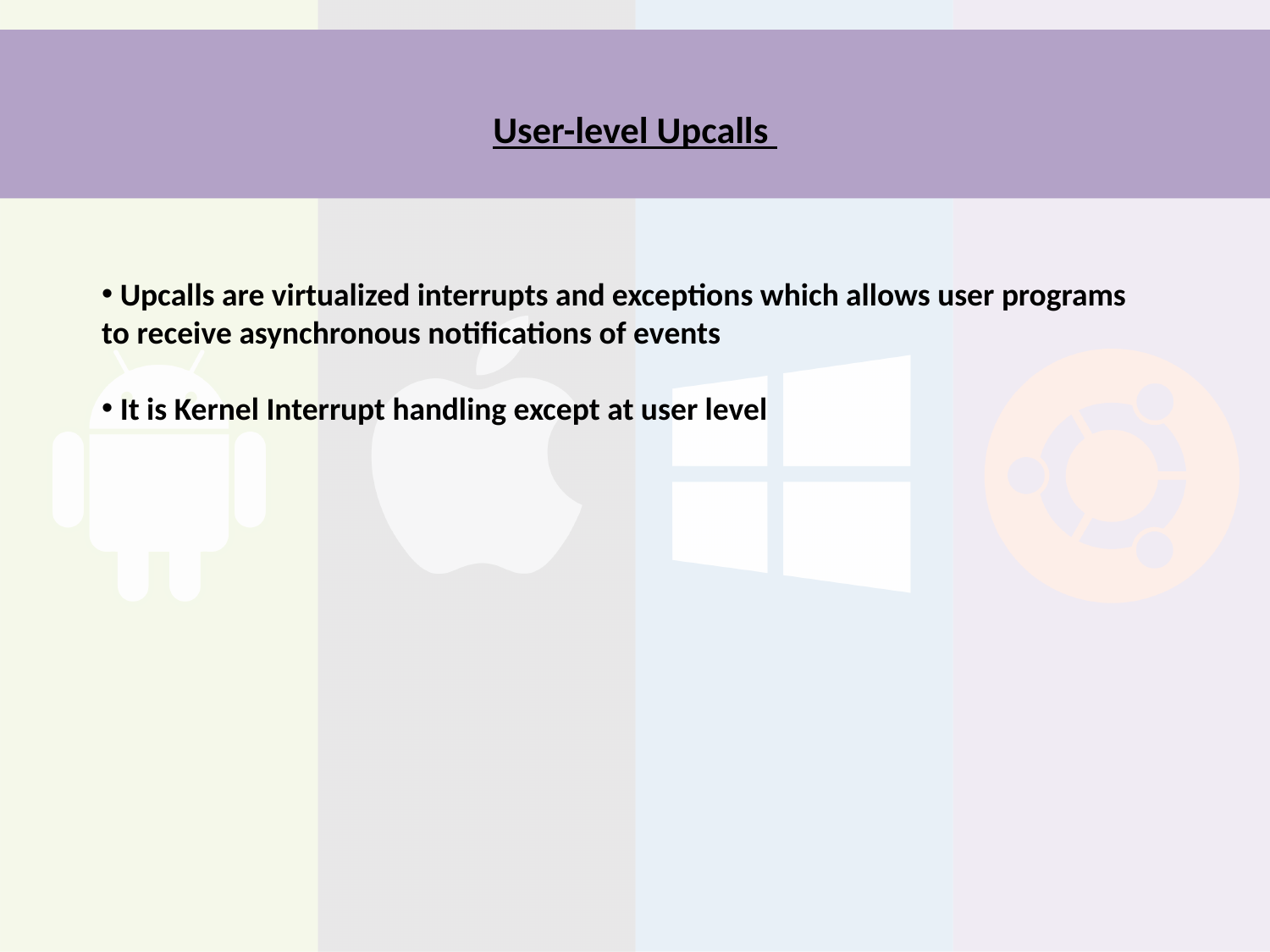

# User-level Upcalls
 Upcalls are virtualized interrupts and exceptions which allows user programs to receive asynchronous notifications of events

 It is Kernel Interrupt handling except at user level